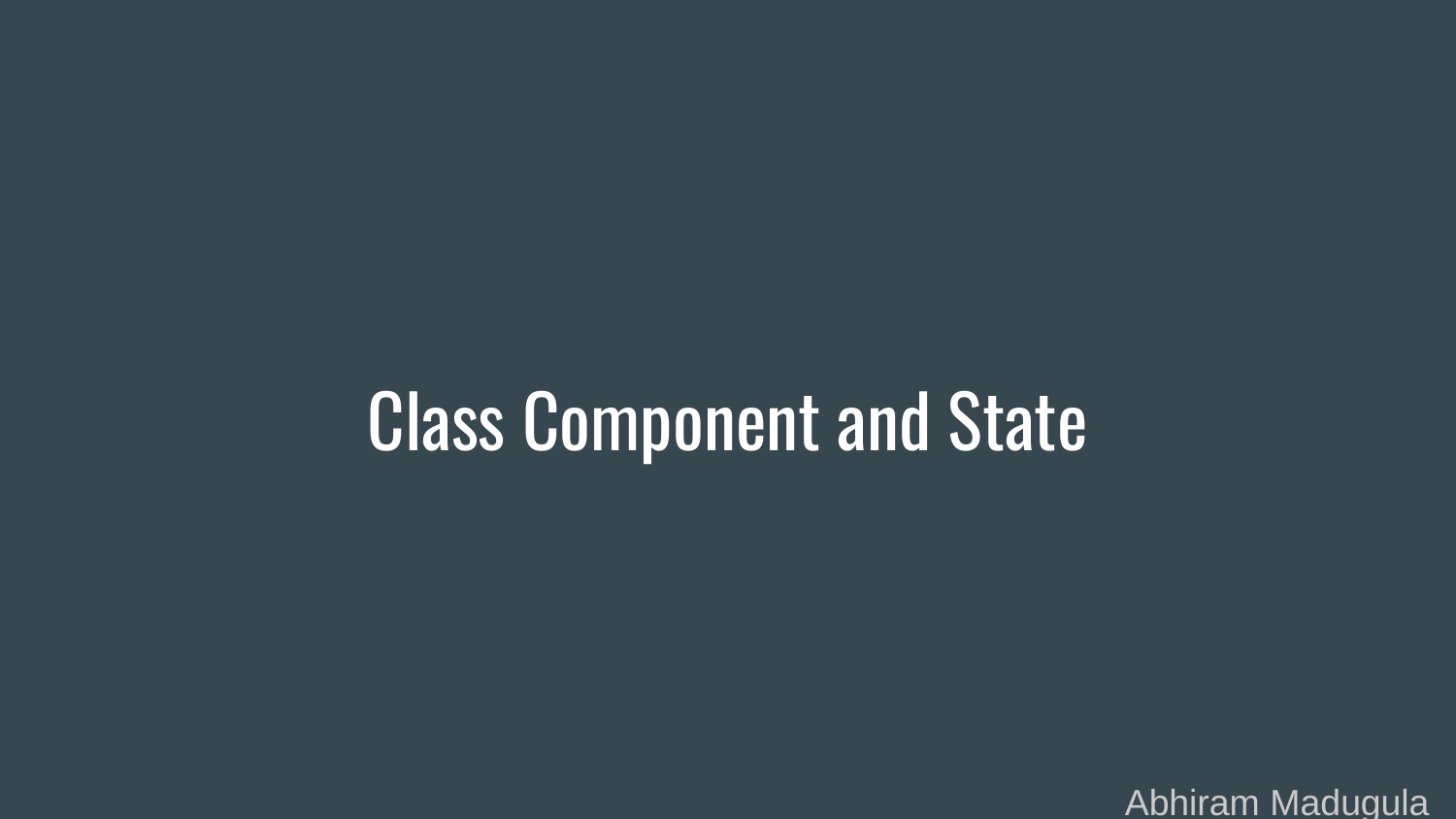

# Class Component and State
Abhiram Madugula